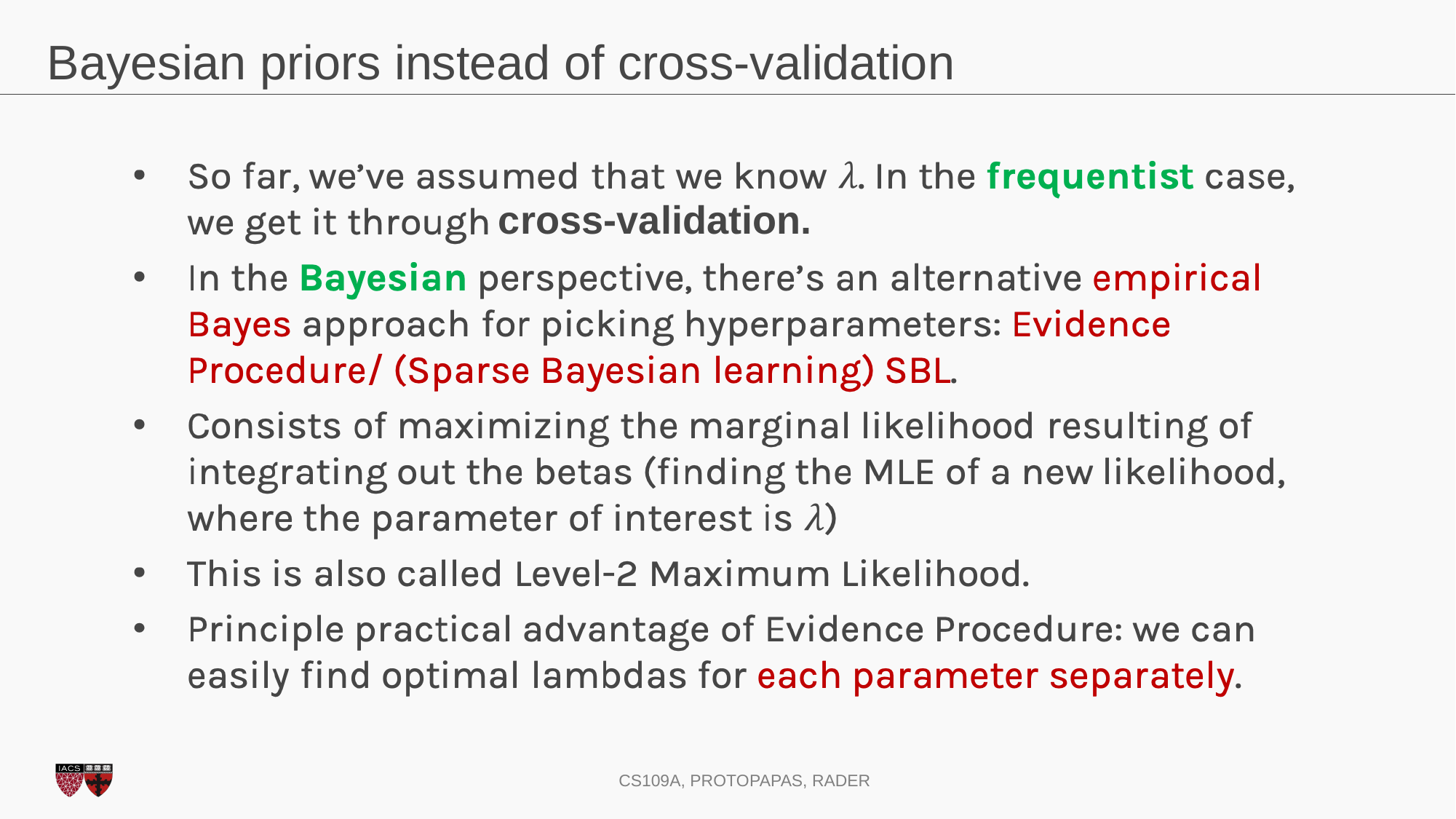

# Bayesian priors instead of cross-validation

cross-validation.
55